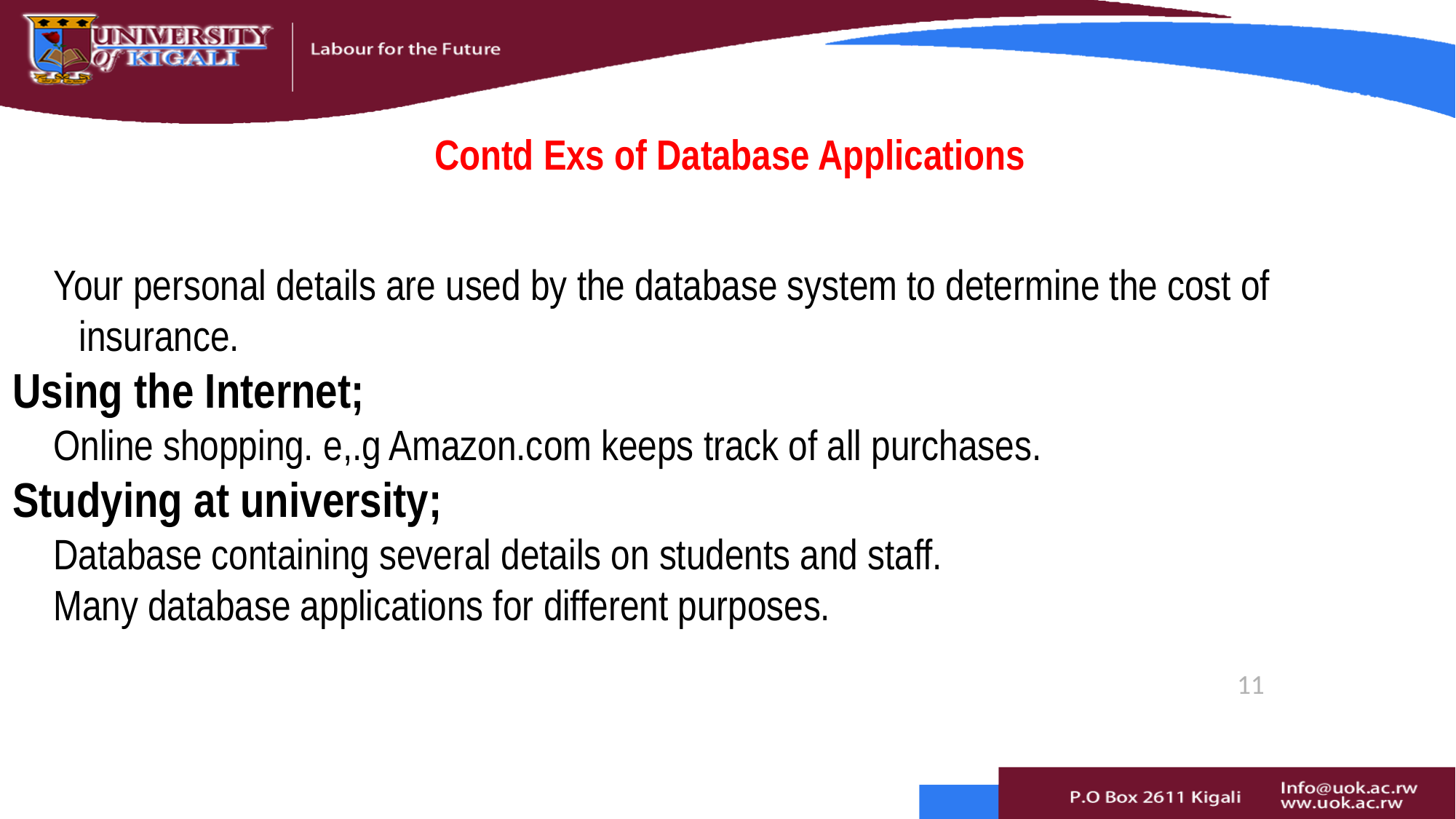

# Contd Exs of Database Applications
Your personal details are used by the database system to determine the cost of insurance.
Using the Internet;
Online shopping. e,.g Amazon.com keeps track of all purchases.
Studying at university;
Database containing several details on students and staff.
Many database applications for different purposes.

11